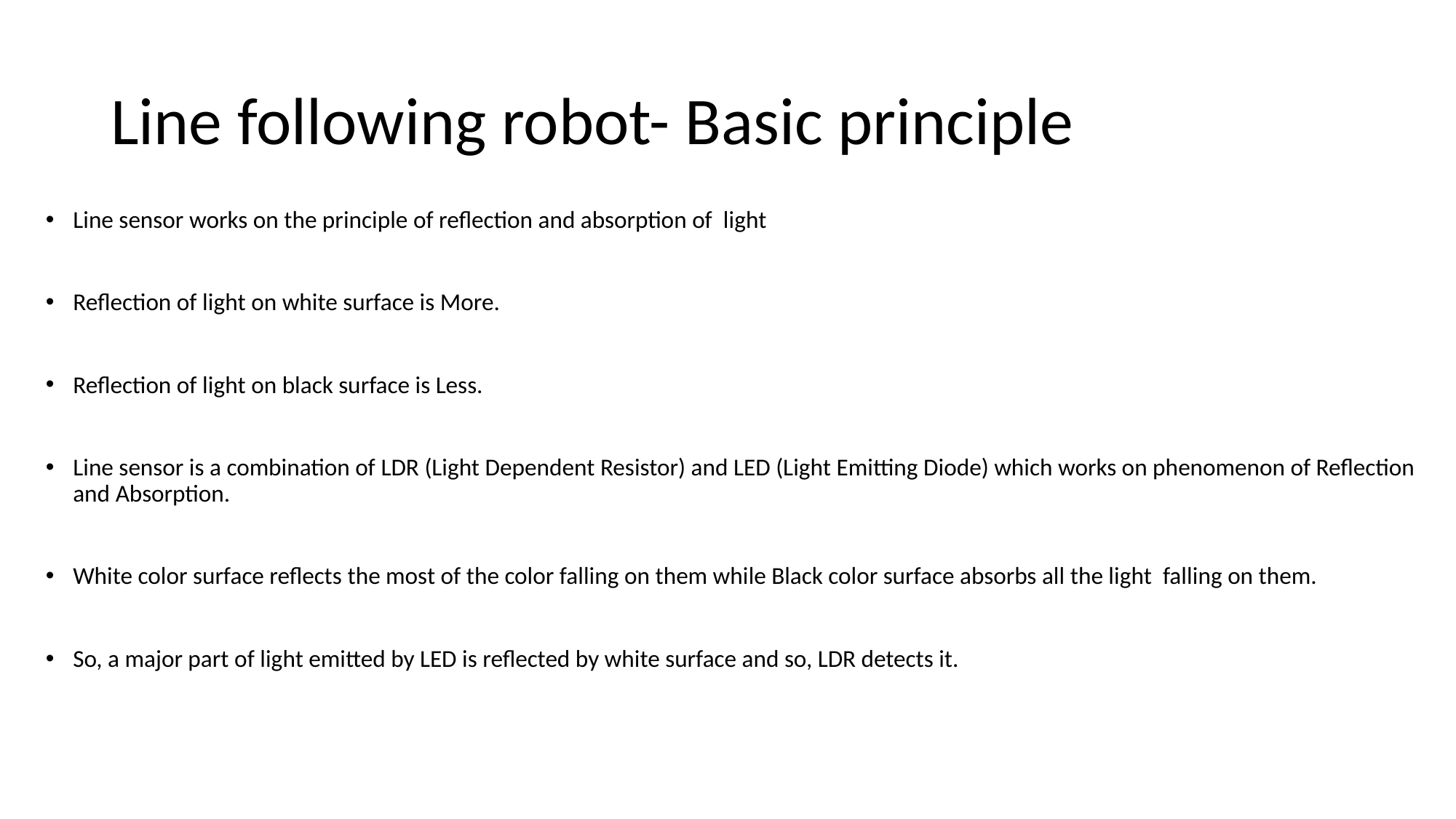

# Line following robot- Basic principle
Line sensor works on the principle of reflection and absorption of  light

Reflection of light on white surface is More.

Reflection of light on black surface is Less.

Line sensor is a combination of LDR (Light Dependent Resistor) and LED (Light Emitting Diode) which works on phenomenon of Reflection and Absorption.

White color surface reflects the most of the color falling on them while Black color surface absorbs all the light  falling on them.

So, a major part of light emitted by LED is reflected by white surface and so, LDR detects it.